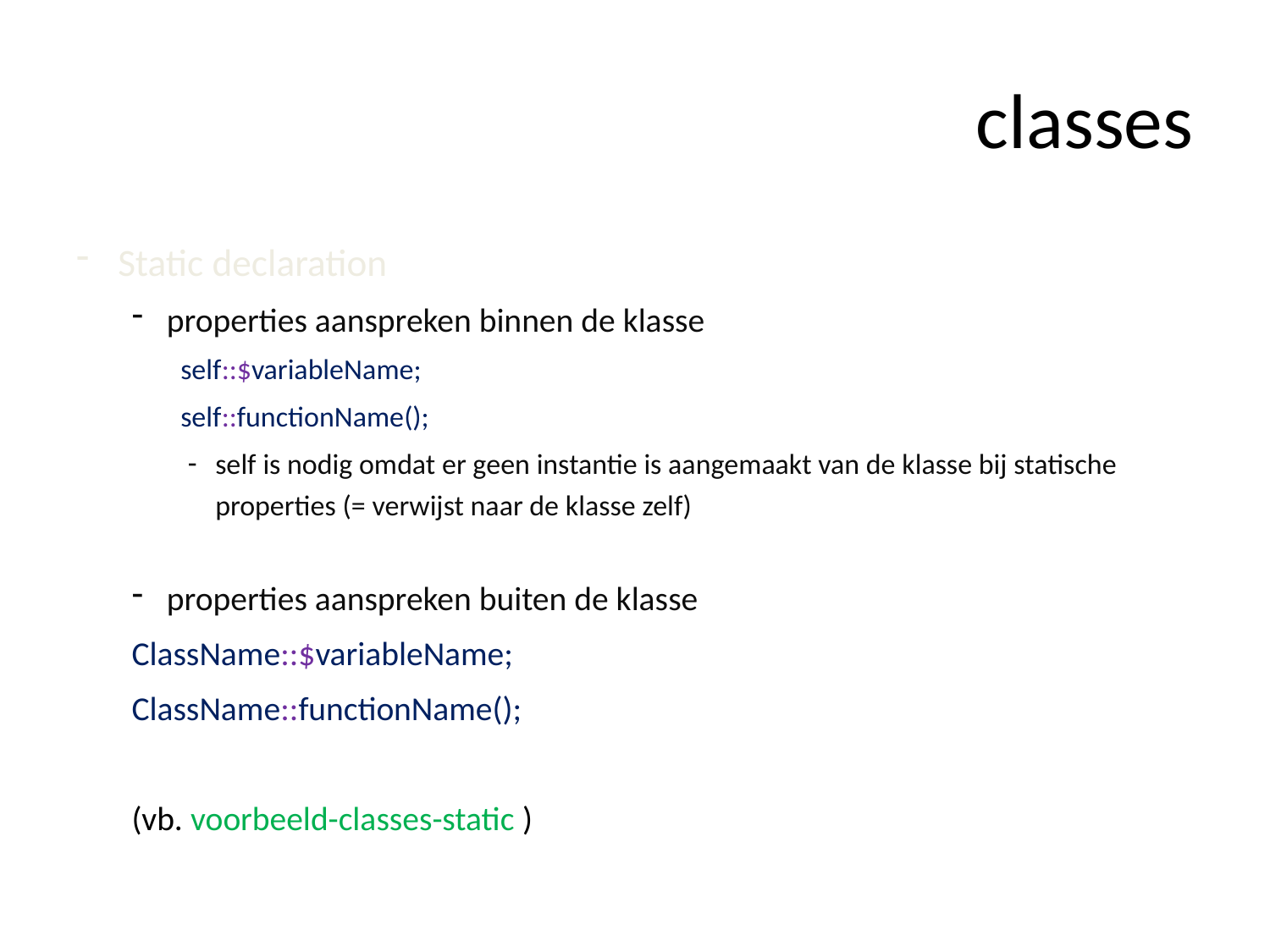

# classes
Static declaration
properties aanspreken binnen de klasse
		self::$variableName;
		self::functionName();
self is nodig omdat er geen instantie is aangemaakt van de klasse bij statische properties (= verwijst naar de klasse zelf)
properties aanspreken buiten de klasse
		ClassName::$variableName;
		ClassName::functionName();

(vb. voorbeeld-classes-static )